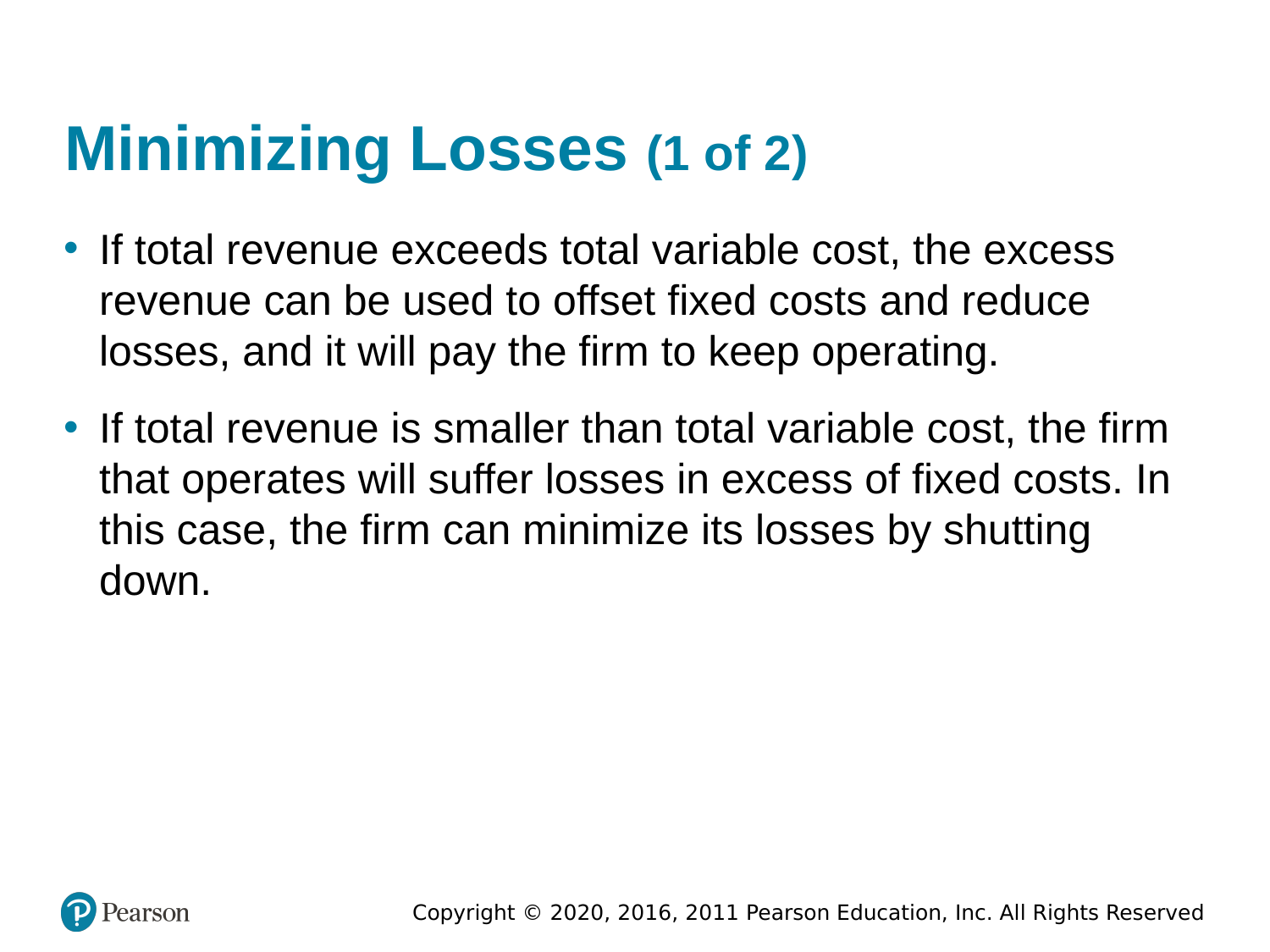

# Minimizing Losses (1 of 2)
If total revenue exceeds total variable cost, the excess revenue can be used to offset fixed costs and reduce losses, and it will pay the firm to keep operating.
If total revenue is smaller than total variable cost, the firm that operates will suffer losses in excess of fixed costs. In this case, the firm can minimize its losses by shutting down.